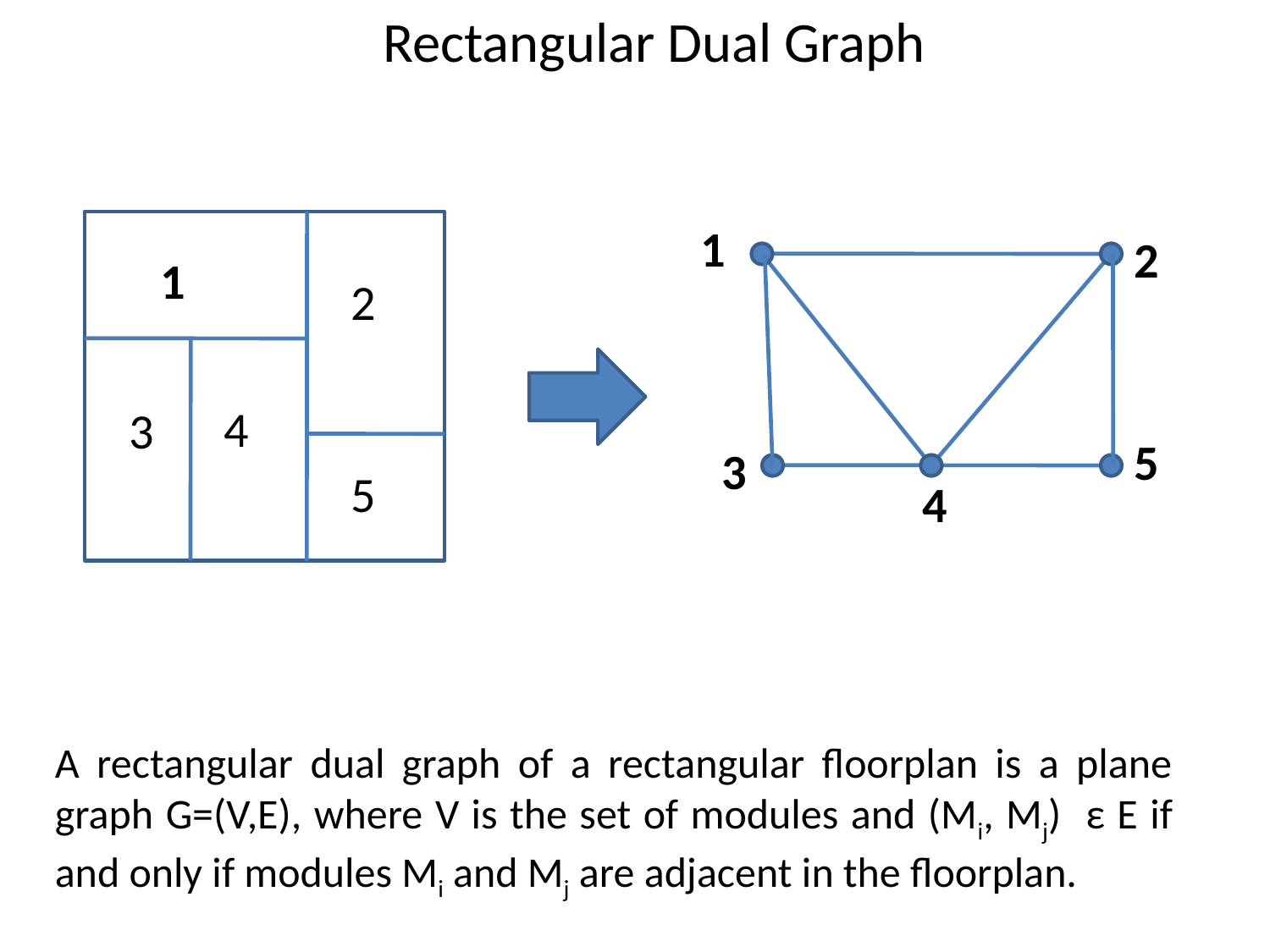

Rectangular Dual Graph

1
2
1

2

4
3
5
3

5
4
A rectangular dual graph of a rectangular floorplan is a plane graph G=(V,E), where V is the set of modules and (Mi, Mj)  ε E if and only if modules Mi and Mj are adjacent in the floorplan.